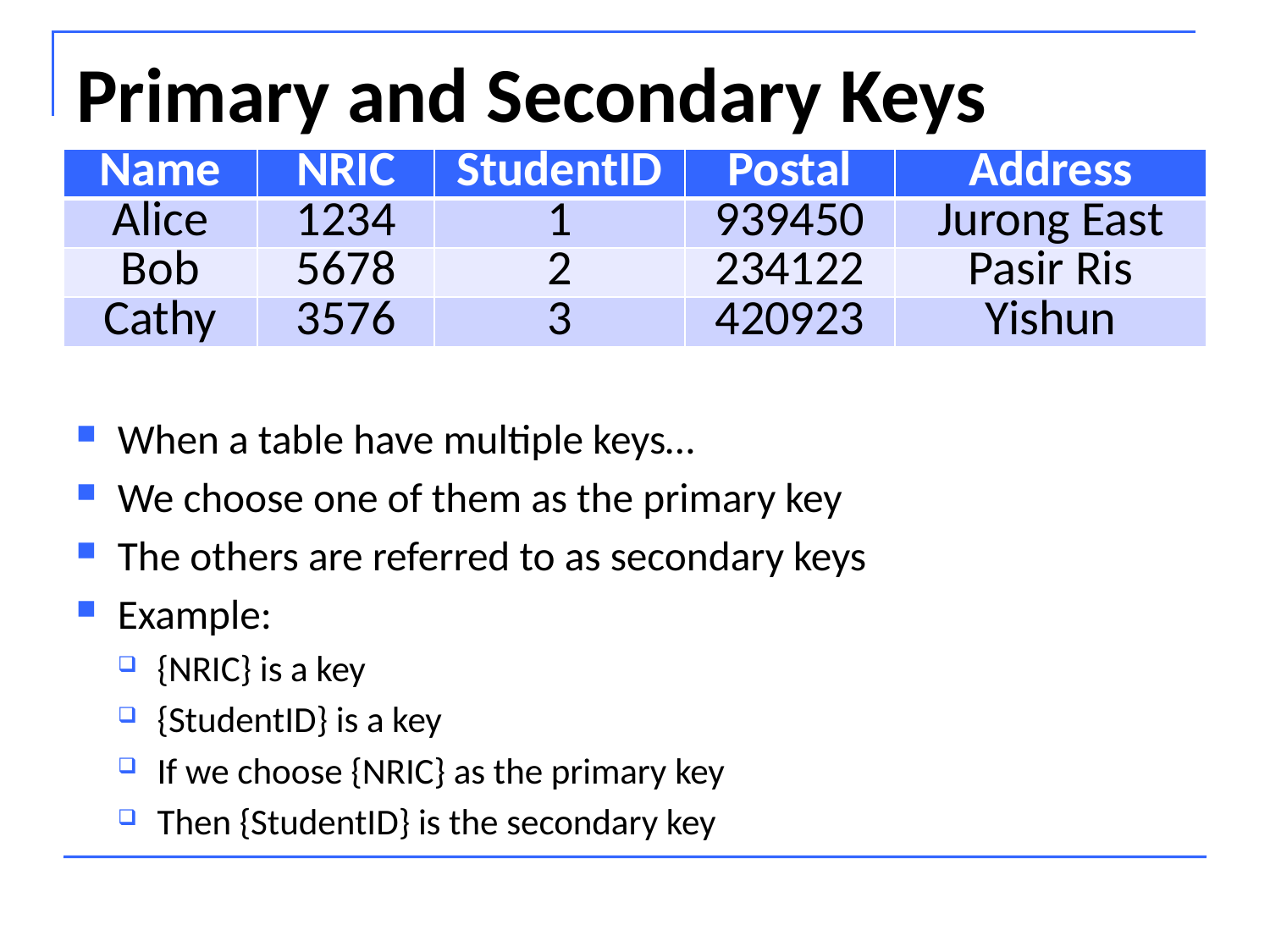

# Primary and Secondary Keys
| Name | NRIC | StudentID | Postal | Address |
| --- | --- | --- | --- | --- |
| Alice | 1234 | 1 | 939450 | Jurong East |
| Bob | 5678 | 2 | 234122 | Pasir Ris |
| Cathy | 3576 | 3 | 420923 | Yishun |
When a table have multiple keys…
We choose one of them as the primary key
The others are referred to as secondary keys
Example:
{NRIC} is a key
{StudentID} is a key
If we choose {NRIC} as the primary key
Then {StudentID} is the secondary key